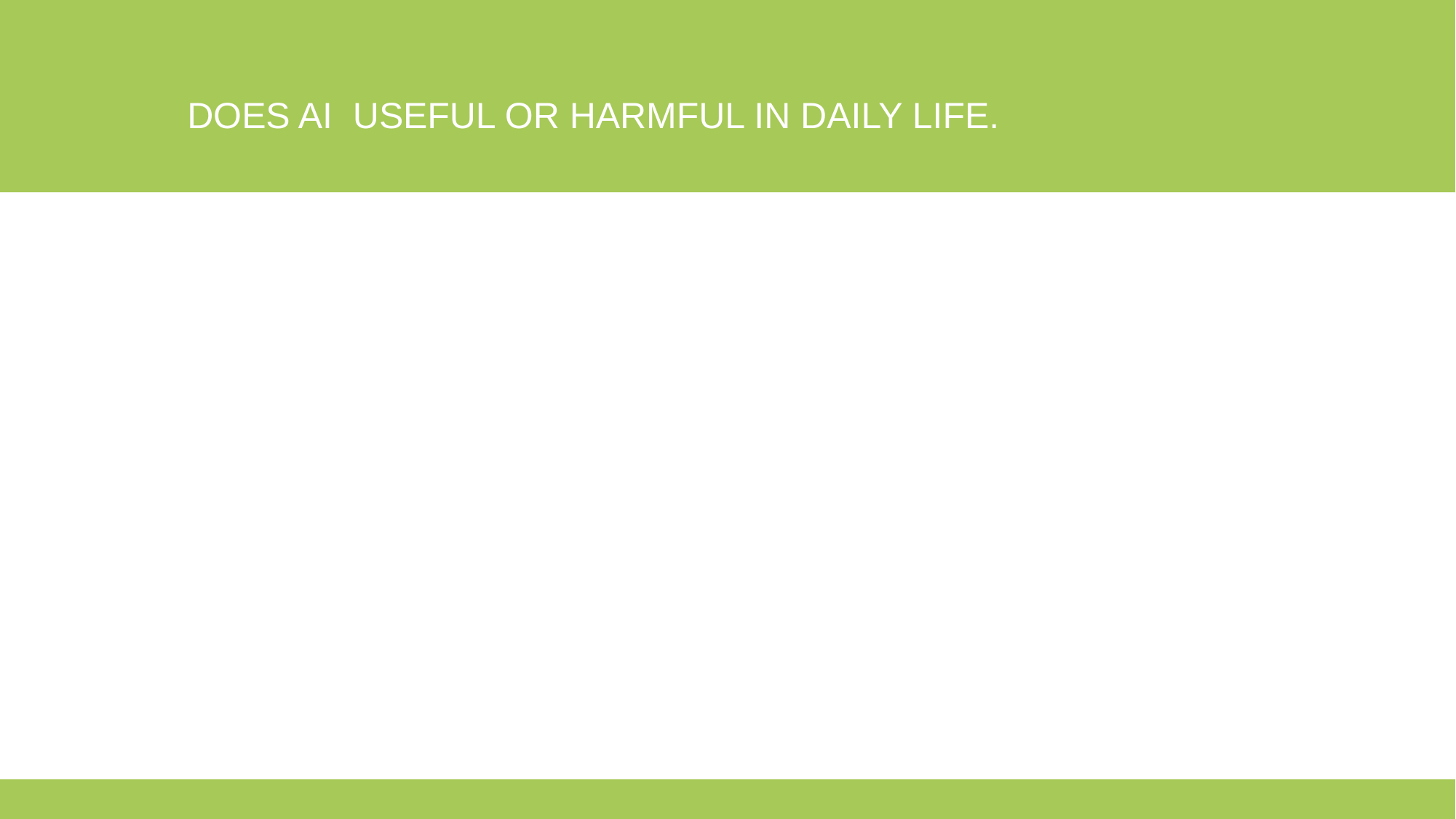

DOES AI  USEFUL OR HARMFUL IN DAILY LIFE.